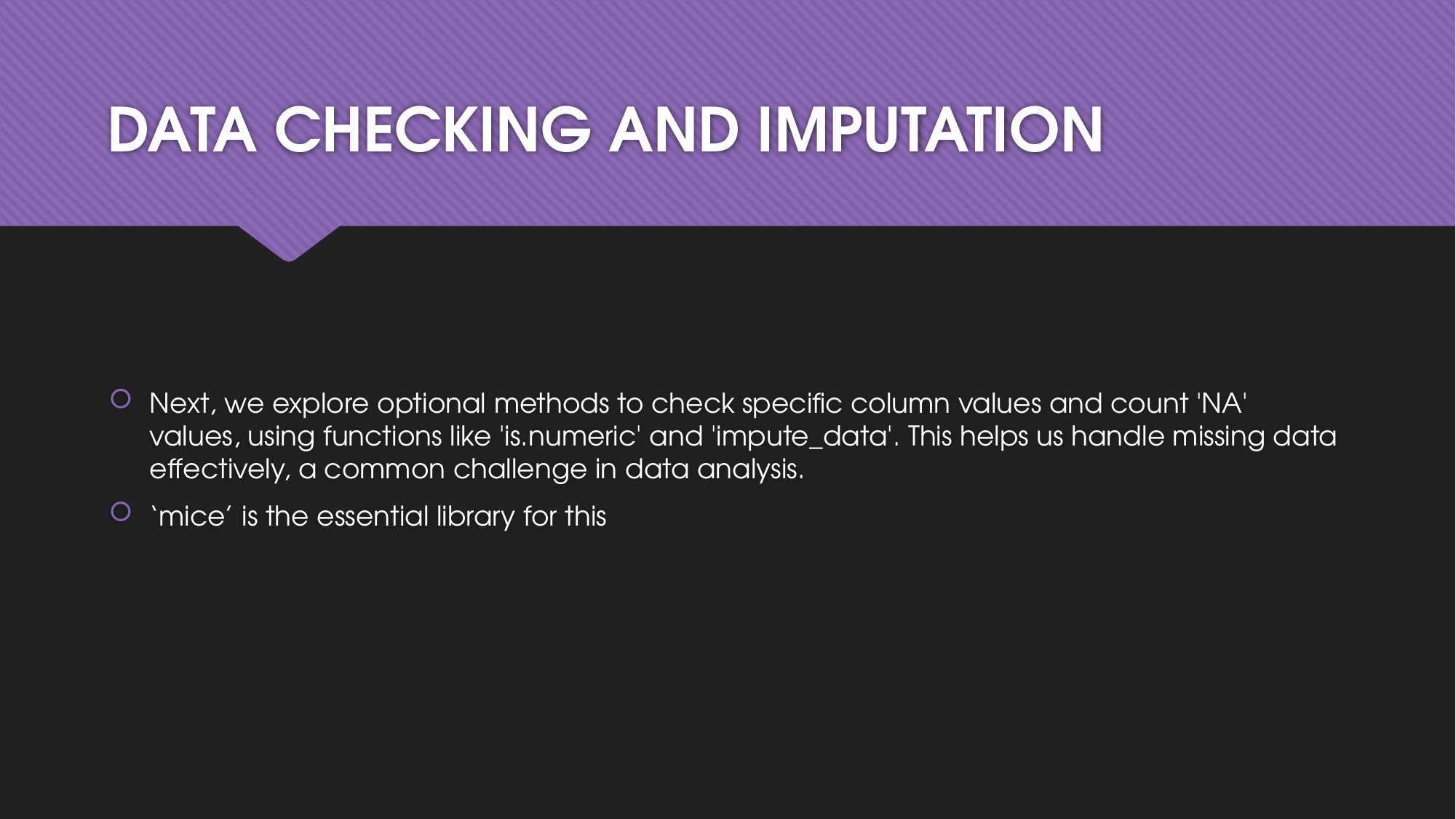

# DATA CHECKING AND IMPUTATION
Next, we explore optional methods to check specific column values and count 'NA' values, using functions like 'is.numeric' and 'impute_data'. This helps us handle missing data effectively, a common challenge in data analysis.
‘mice’ is the essential library for this